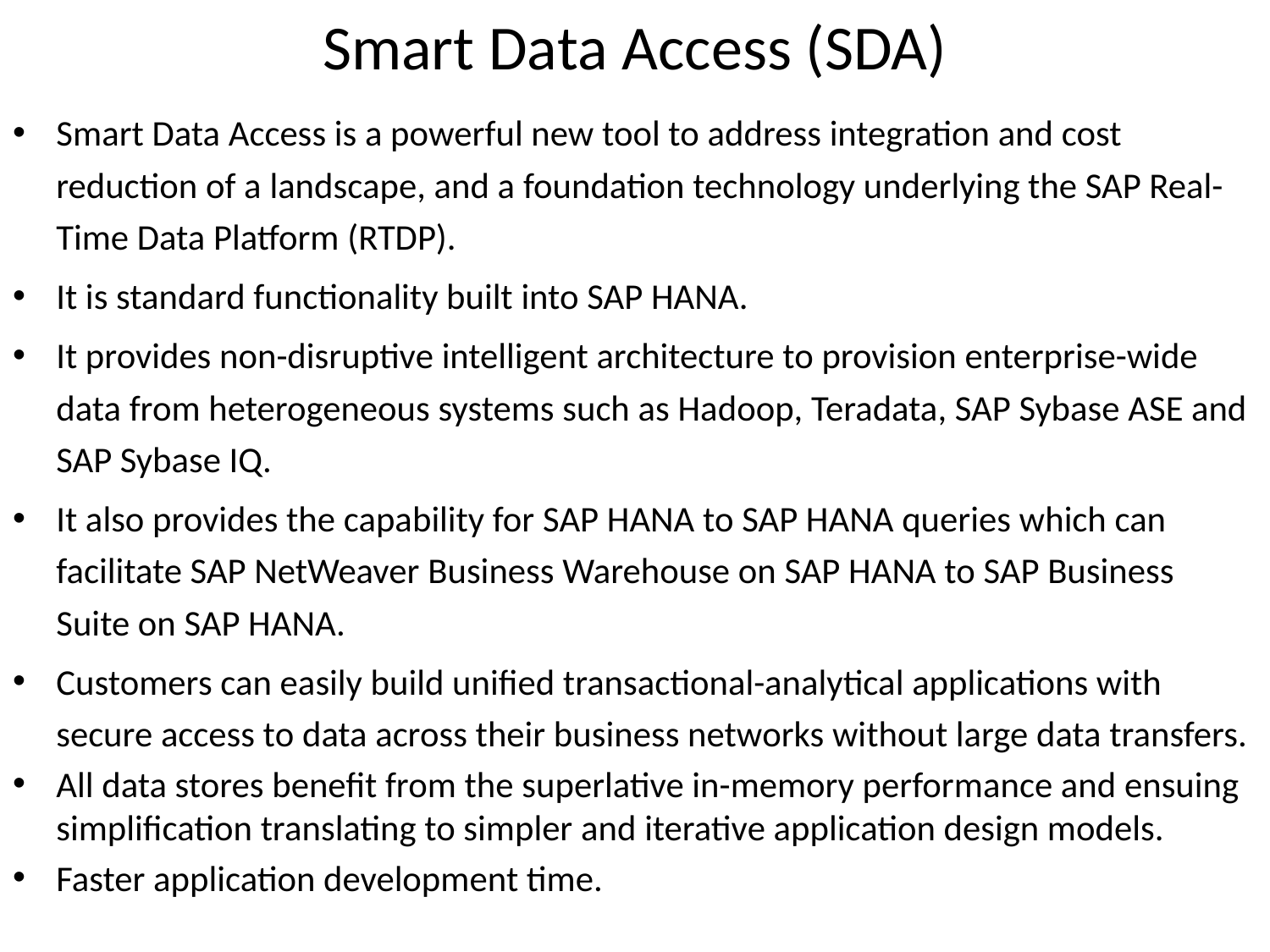

# Smart Data Access (SDA)
Smart Data Access is a powerful new tool to address integration and cost reduction of a landscape, and a foundation technology underlying the SAP Real-Time Data Platform (RTDP).
It is standard functionality built into SAP HANA.
It provides non-disruptive intelligent architecture to provision enterprise-wide data from heterogeneous systems such as Hadoop, Teradata, SAP Sybase ASE and SAP Sybase IQ.
It also provides the capability for SAP HANA to SAP HANA queries which can facilitate SAP NetWeaver Business Warehouse on SAP HANA to SAP Business Suite on SAP HANA.
Customers can easily build unified transactional-analytical applications with secure access to data across their business networks without large data transfers.
All data stores benefit from the superlative in-memory performance and ensuing simplification translating to simpler and iterative application design models.
Faster application development time.